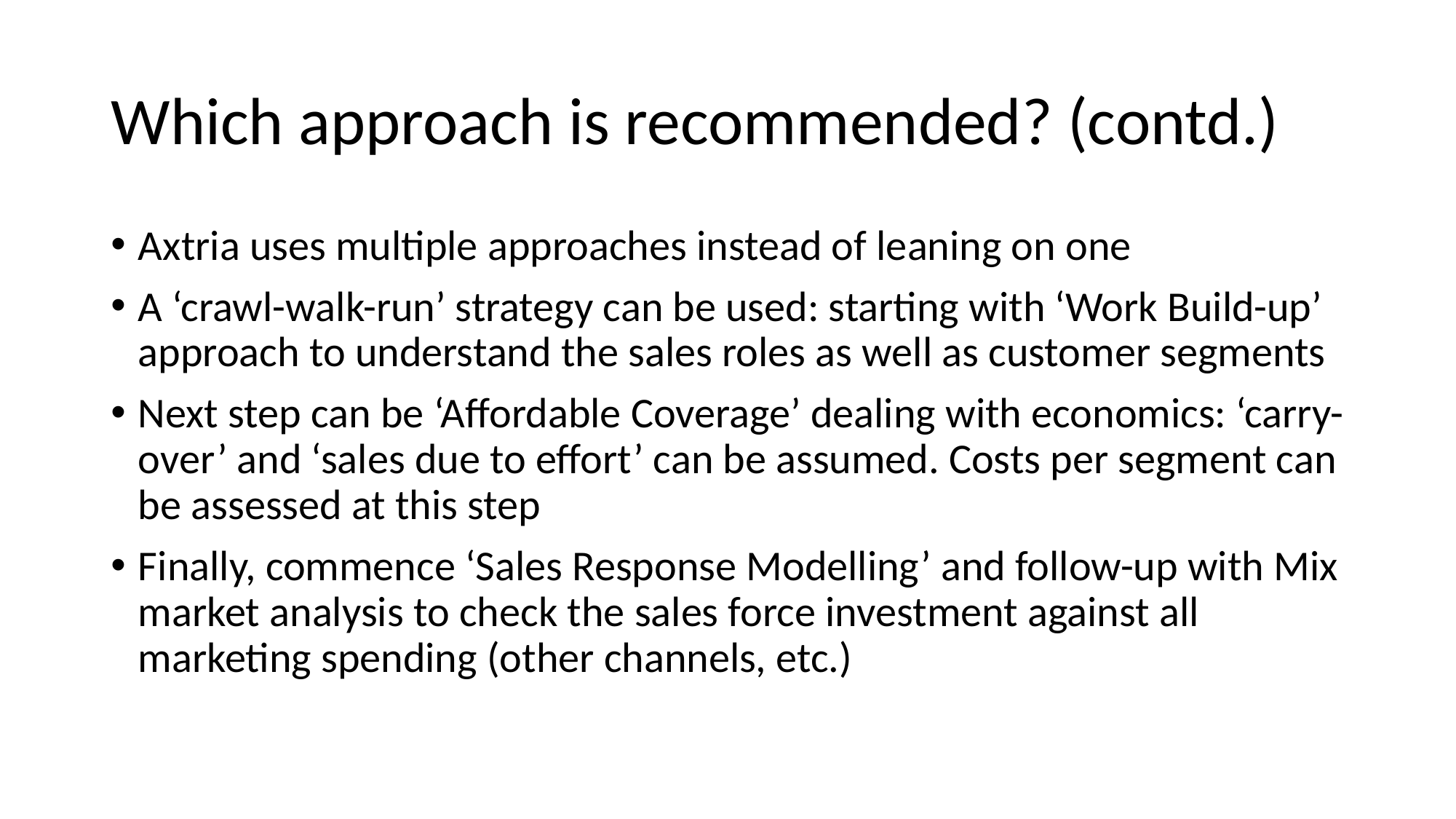

# Which approach is recommended? (contd.)
Axtria uses multiple approaches instead of leaning on one
A ‘crawl-walk-run’ strategy can be used: starting with ‘Work Build-up’ approach to understand the sales roles as well as customer segments
Next step can be ‘Affordable Coverage’ dealing with economics: ‘carry-over’ and ‘sales due to effort’ can be assumed. Costs per segment can be assessed at this step
Finally, commence ‘Sales Response Modelling’ and follow-up with Mix market analysis to check the sales force investment against all marketing spending (other channels, etc.)